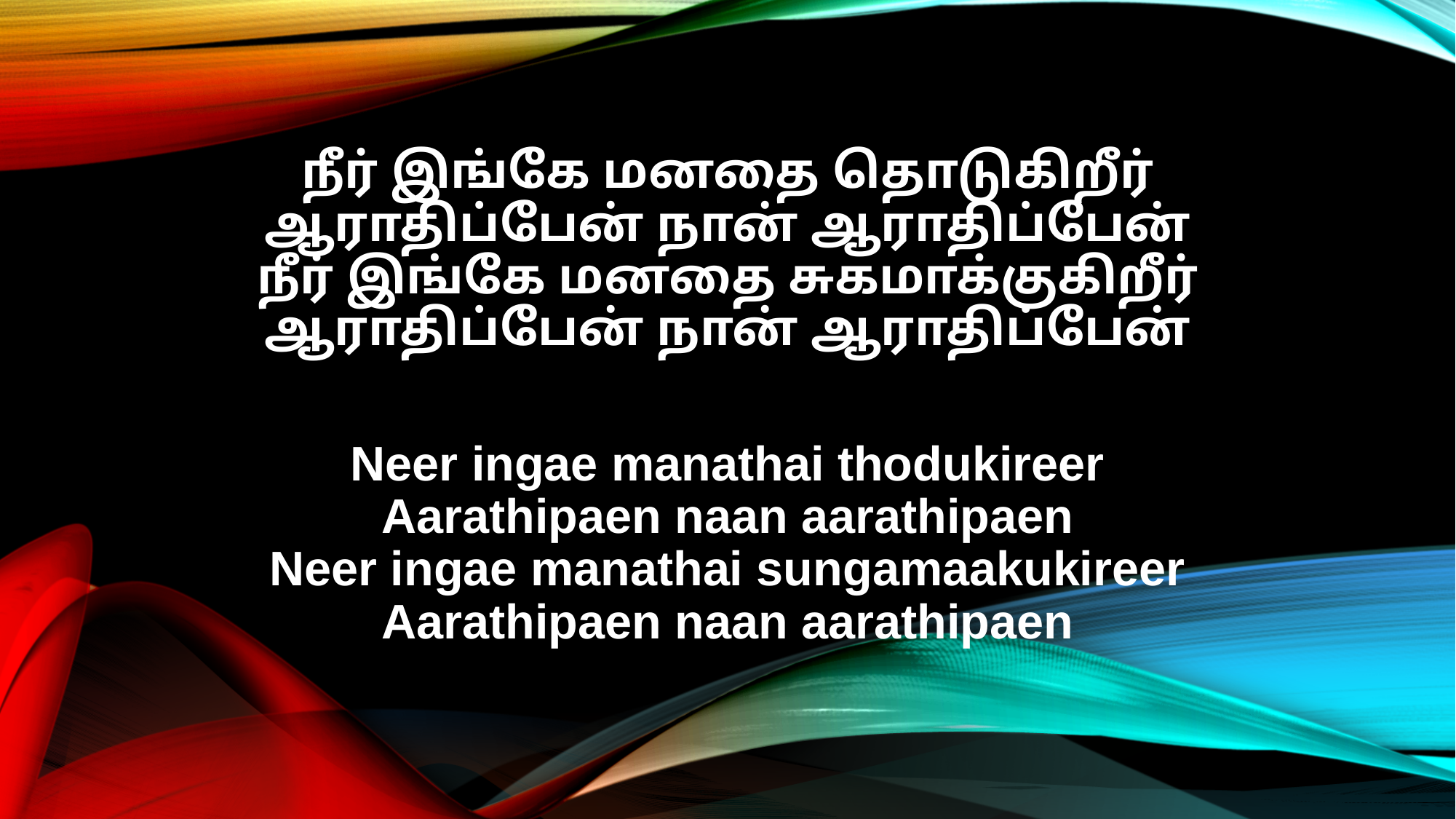

நீர் இங்கே மனதை தொடுகிறீர்
ஆராதிப்பேன் நான் ஆராதிப்பேன்
நீர் இங்கே மனதை சுகமாக்குகிறீர்
ஆராதிப்பேன் நான் ஆராதிப்பேன்

Neer ingae manathai thodukireer
Aarathipaen naan aarathipaen
Neer ingae manathai sungamaakukireer
Aarathipaen naan aarathipaen